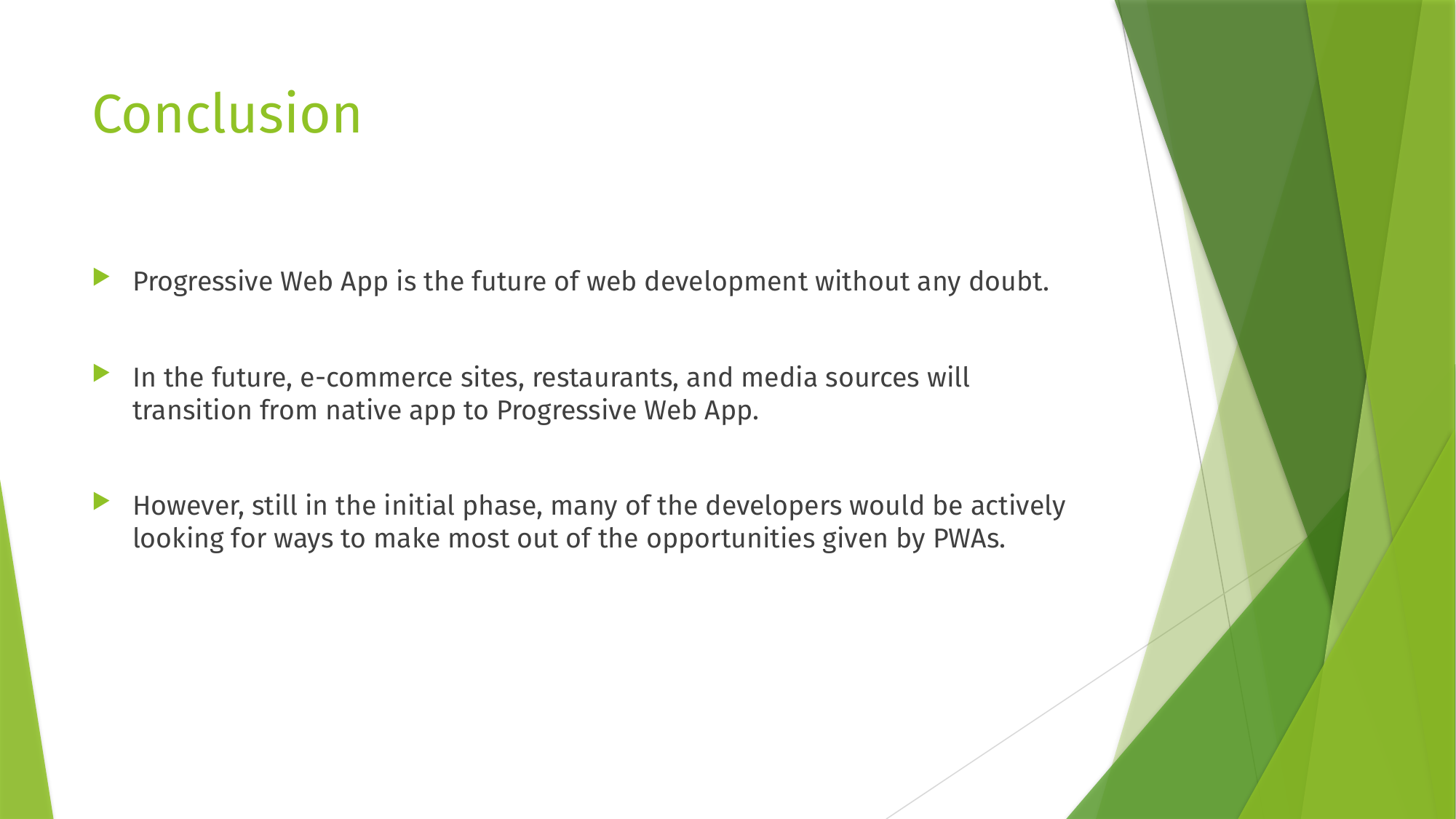

# Conclusion
Progressive Web App is the future of web development without any doubt.

In the future, e-commerce sites, restaurants, and media sources will transition from native app to Progressive Web App.

However, still in the initial phase, many of the developers would be actively looking for ways to make most out of the opportunities given by PWAs.